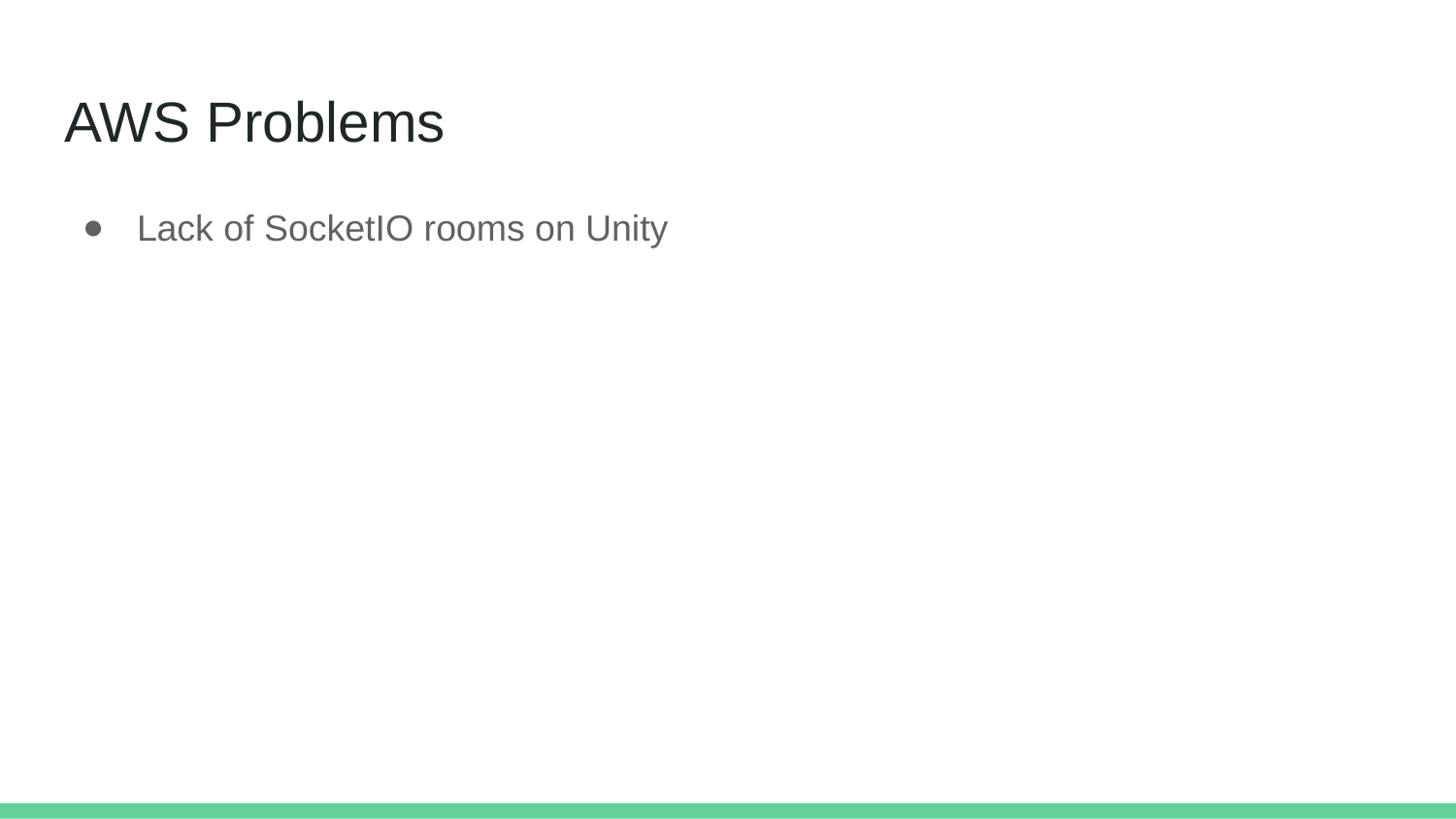

# AWS Problems
Lack of SocketIO rooms on Unity